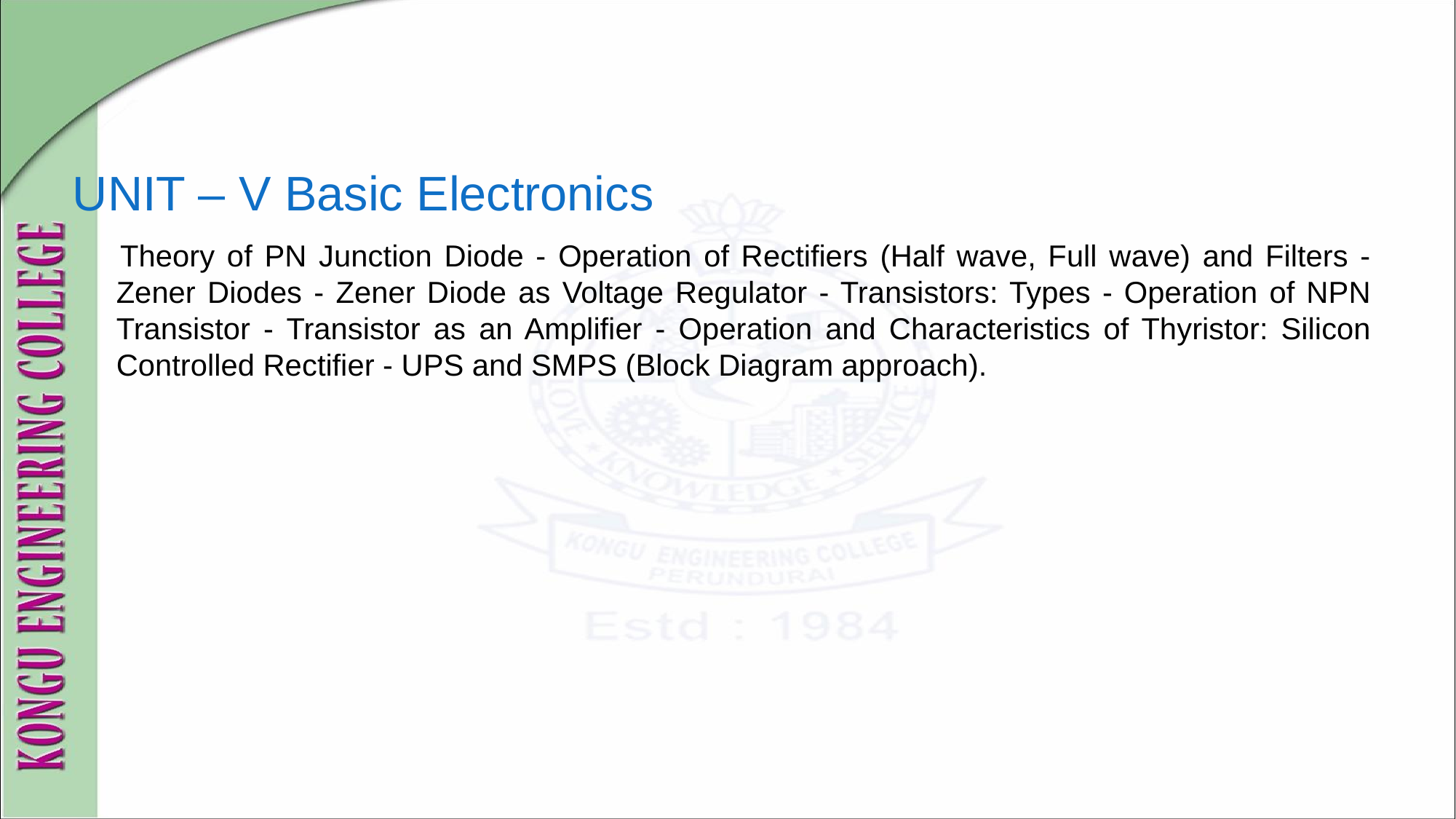

# UNIT – V Basic Electronics
   Theory of PN Junction Diode - Operation of Rectifiers (Half wave, Full wave) and Filters - Zener Diodes - Zener Diode as Voltage Regulator - Transistors: Types - Operation of NPN Transistor - Transistor as an Amplifier - Operation and Characteristics of Thyristor: Silicon Controlled Rectifier - UPS and SMPS (Block Diagram approach).